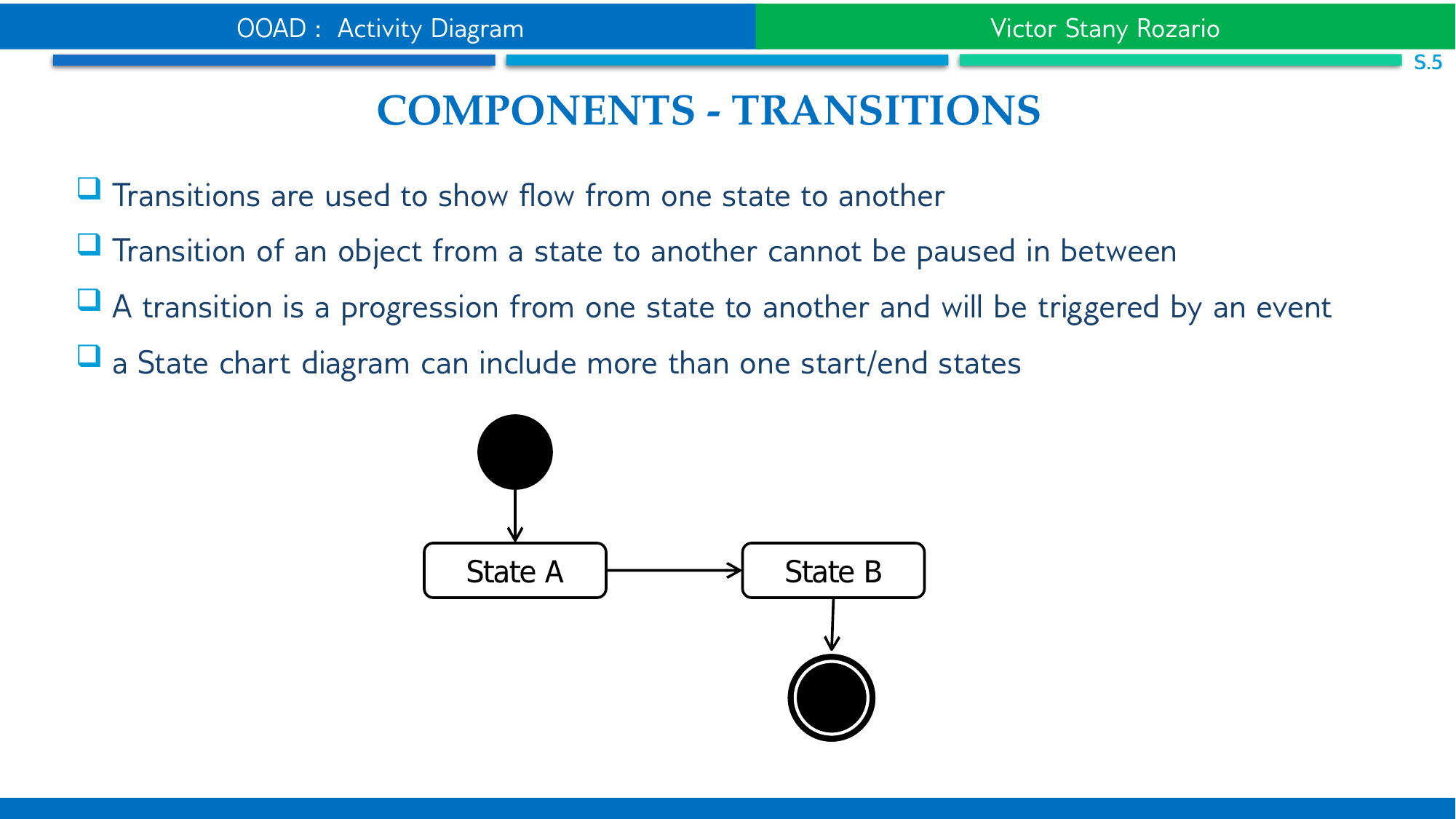

OOAD :  Activity Diagram
Victor Stany Rozario
 S.5

Components - transitions
Transitions are used to show flow from one state to another
Transition of an object from a state to another cannot be paused in between
A transition is a progression from one state to another and will be triggered by an event
a State chart diagram can include more than one start/end states

State A
State B